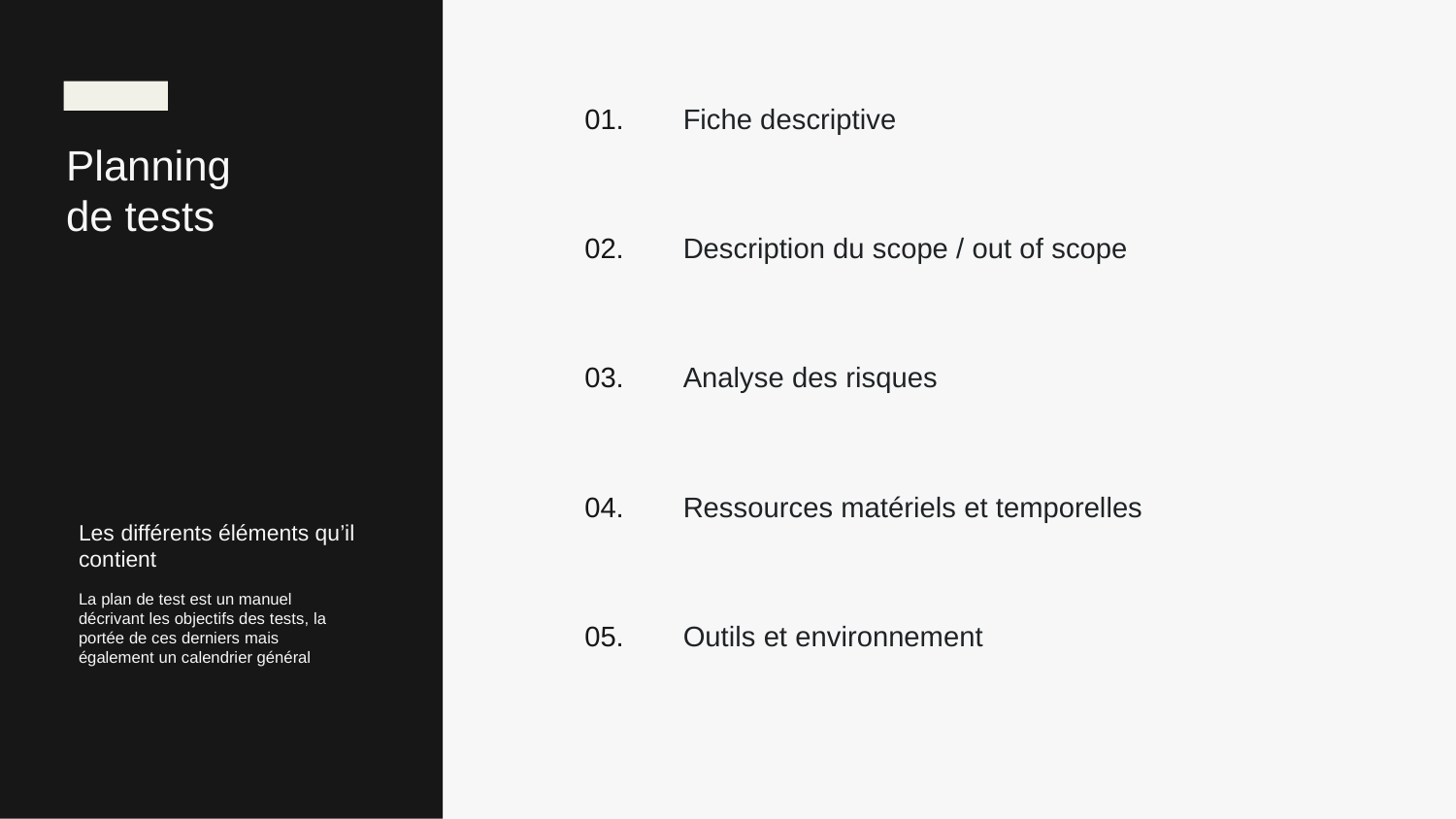

01.
Fiche descriptive
Planning
de tests
02.
Description du scope / out of scope
Analyse des risques
03.
Ressources matériels et temporelles
04.
Les différents éléments qu’il contient
La plan de test est un manuel décrivant les objectifs des tests, la portée de ces derniers mais également un calendrier général
Outils et environnement
05.